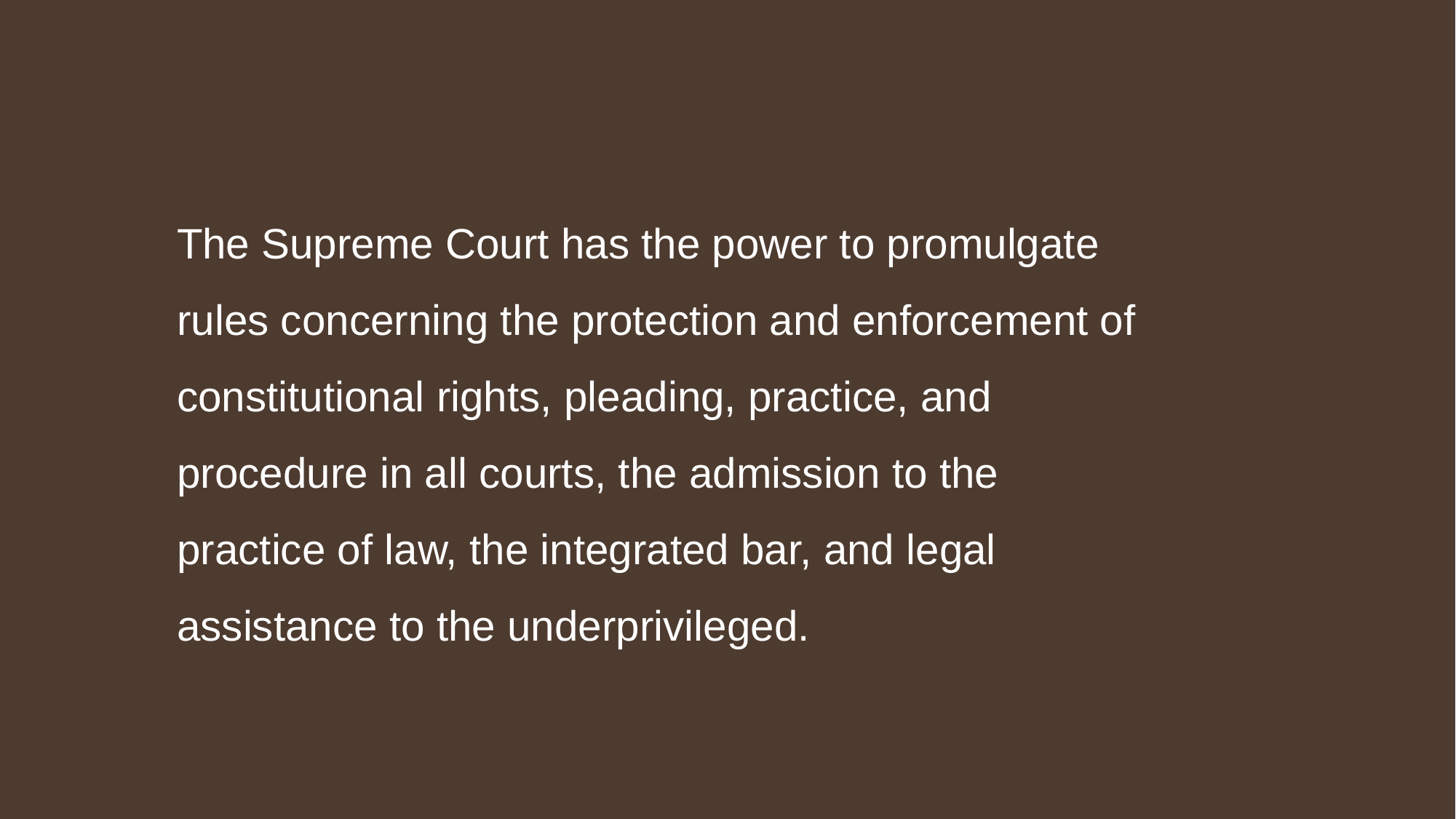

The Supreme Court has the power to promulgate rules concerning the protection and enforcement of constitutional rights, pleading, practice, and procedure in all courts, the admission to the practice of law, the integrated bar, and legal assistance to the underprivileged.